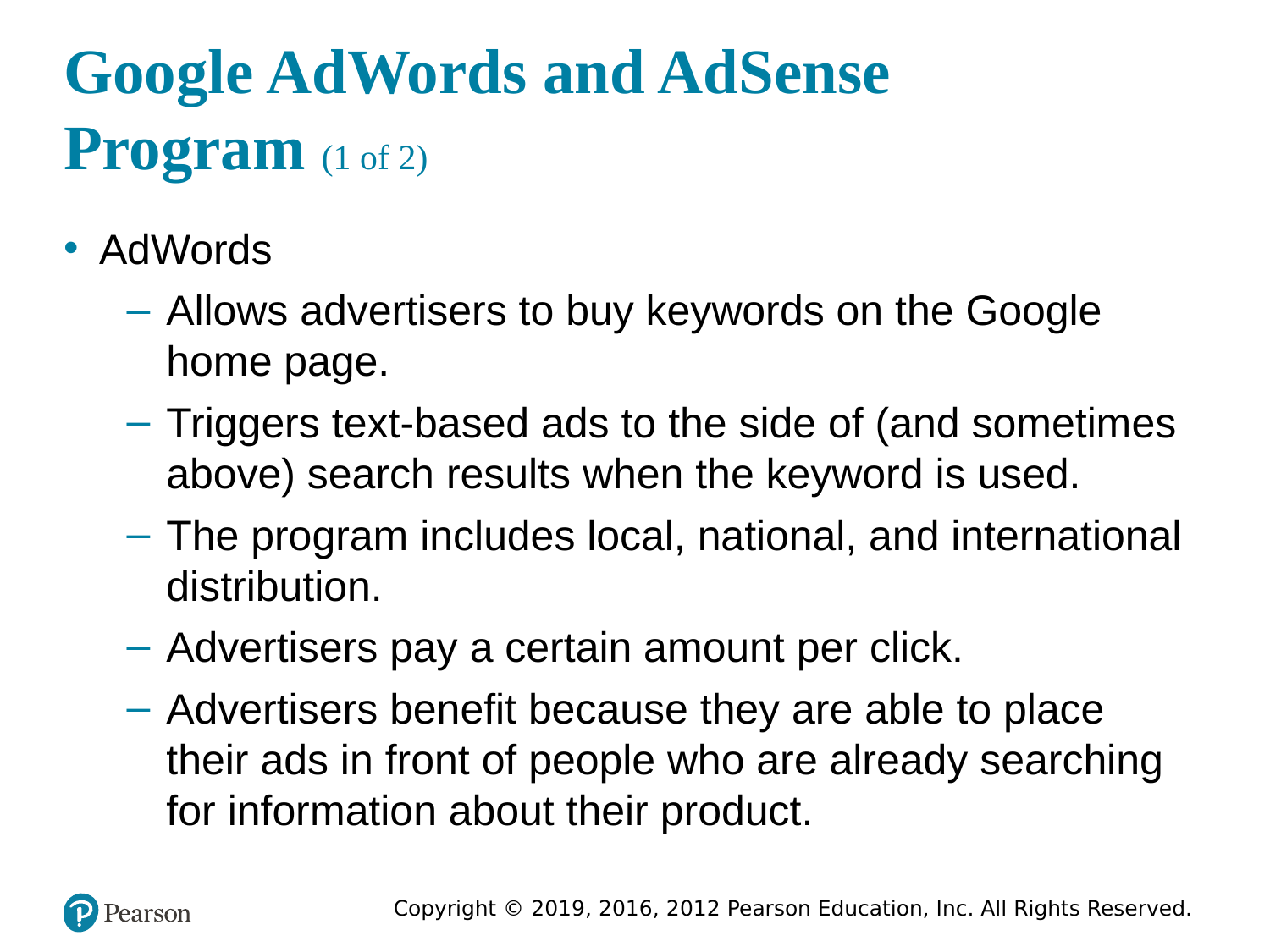

# Google AdWords and AdSense Program (1 of 2)
AdWords
Allows advertisers to buy keywords on the Google home page.
Triggers text-based ads to the side of (and sometimes above) search results when the keyword is used.
The program includes local, national, and international distribution.
Advertisers pay a certain amount per click.
Advertisers benefit because they are able to place their ads in front of people who are already searching for information about their product.